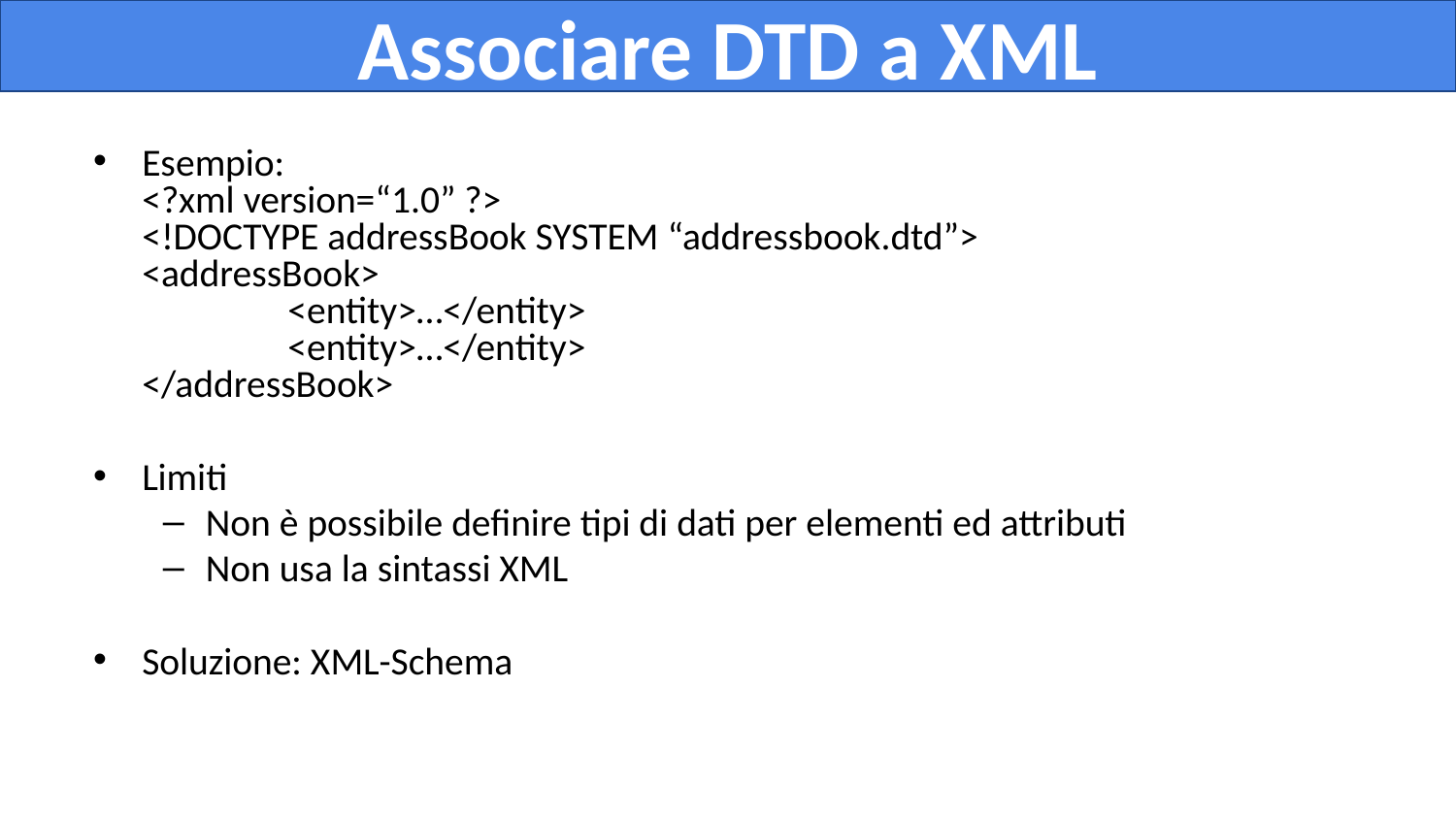

Associare DTD a XML
Esempio:
<?xml version=“1.0” ?>
<!DOCTYPE addressBook SYSTEM “addressbook.dtd”>
<addressBook>
	<entity>…</entity>
	<entity>…</entity>
</addressBook>

Limiti
Non è possibile definire tipi di dati per elementi ed attributi
Non usa la sintassi XML

Soluzione: XML-Schema